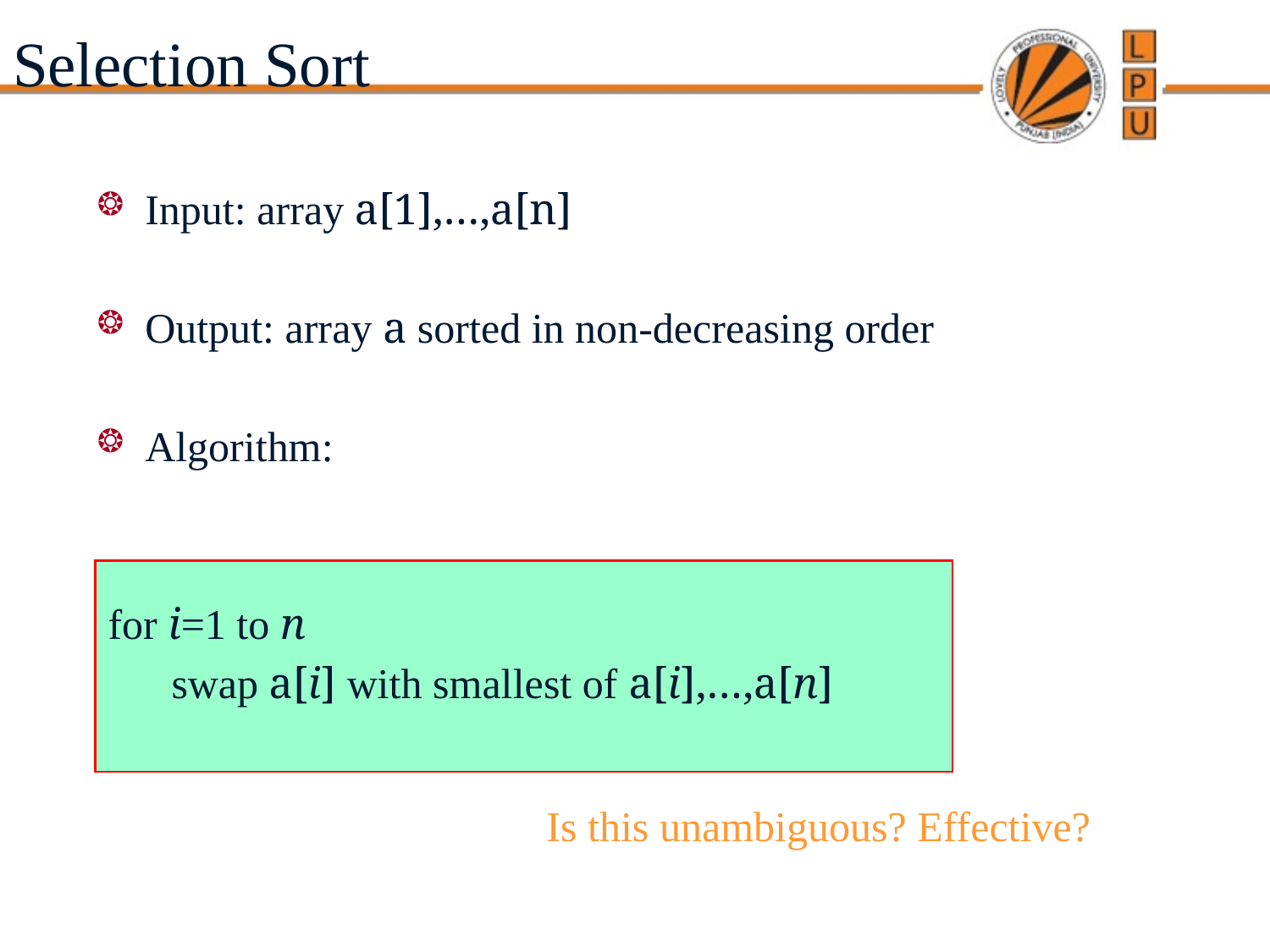

# Selection Sort
Input: array a[1],…,a[n]

Output: array a sorted in non-decreasing order

Algorithm:

 for i=1 to n
       swap a[i] with smallest of a[i],…,a[n]

 Is this unambiguous? Effective?
 See also pseudocode, section 3.1